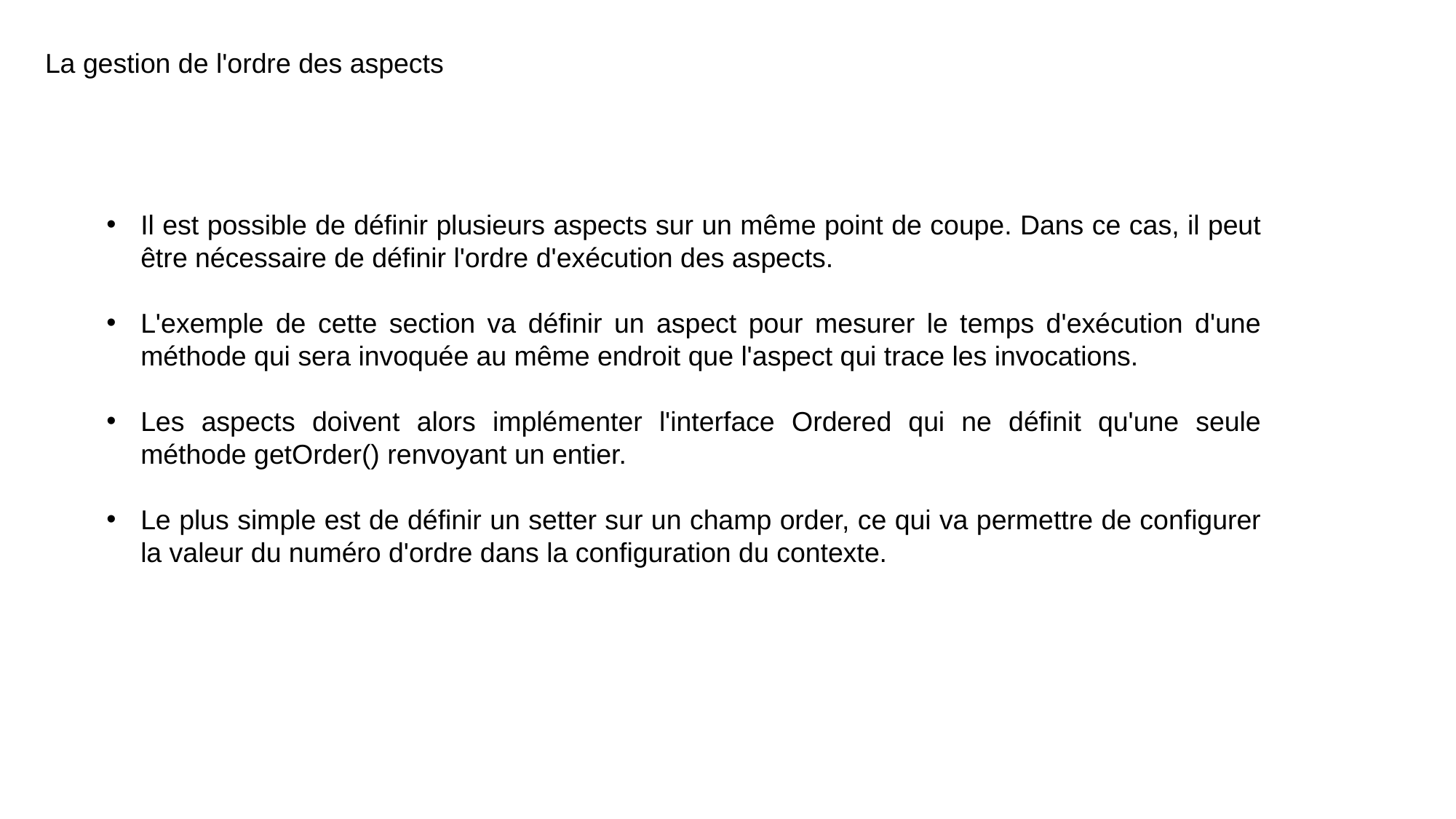

La gestion de l'ordre des aspects
Il est possible de définir plusieurs aspects sur un même point de coupe. Dans ce cas, il peut être nécessaire de définir l'ordre d'exécution des aspects.

L'exemple de cette section va définir un aspect pour mesurer le temps d'exécution d'une méthode qui sera invoquée au même endroit que l'aspect qui trace les invocations.

Les aspects doivent alors implémenter l'interface Ordered qui ne définit qu'une seule méthode getOrder() renvoyant un entier.

Le plus simple est de définir un setter sur un champ order, ce qui va permettre de configurer la valeur du numéro d'ordre dans la configuration du contexte.